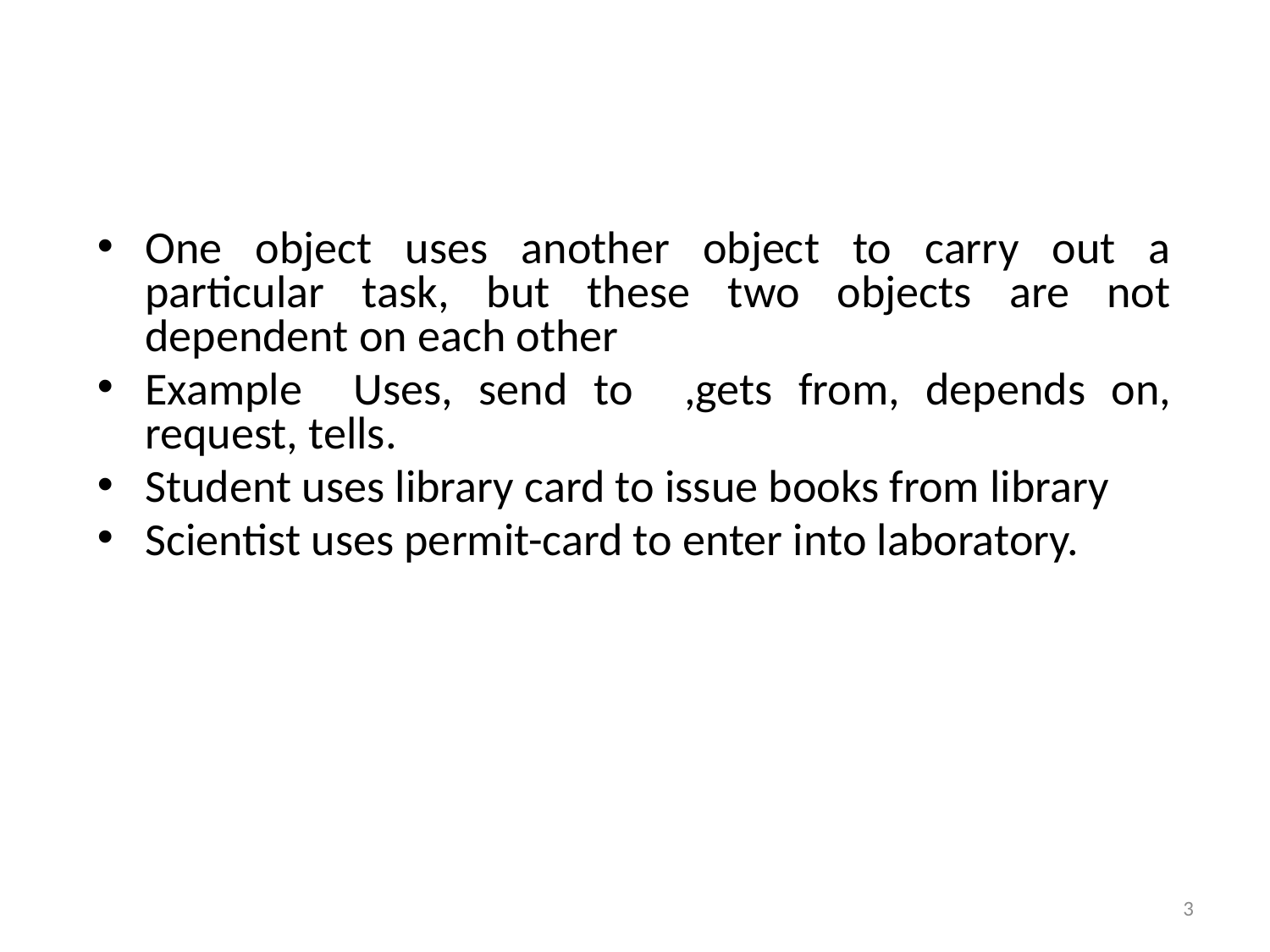

One object uses another object to carry out a particular task, but these two objects are not dependent on each other
Example  Uses, send to  ,gets from, depends on, request, tells.
Student uses library card to issue books from library
Scientist uses permit-card to enter into laboratory.

3